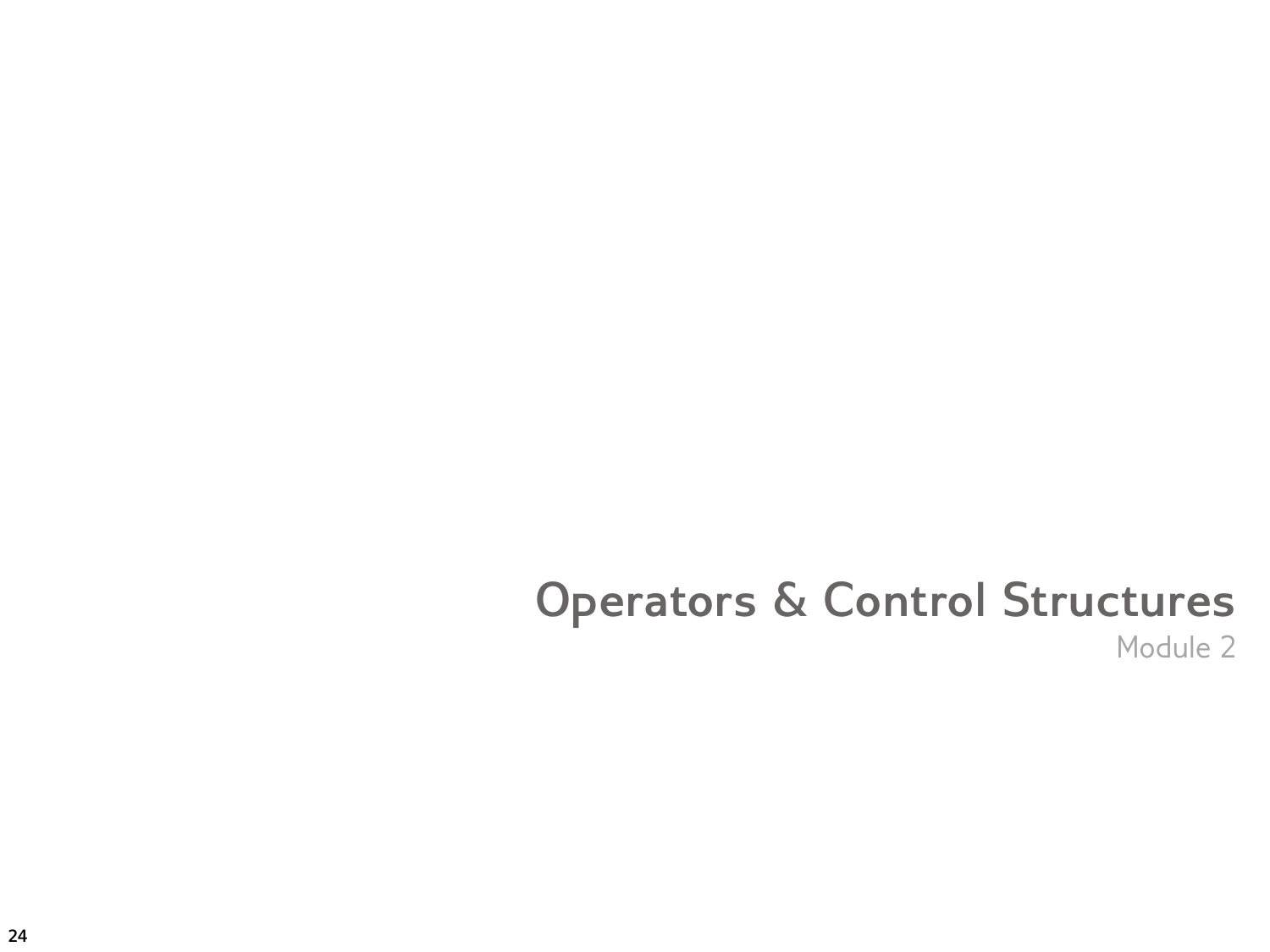

# Operators & Control Structures Module 2